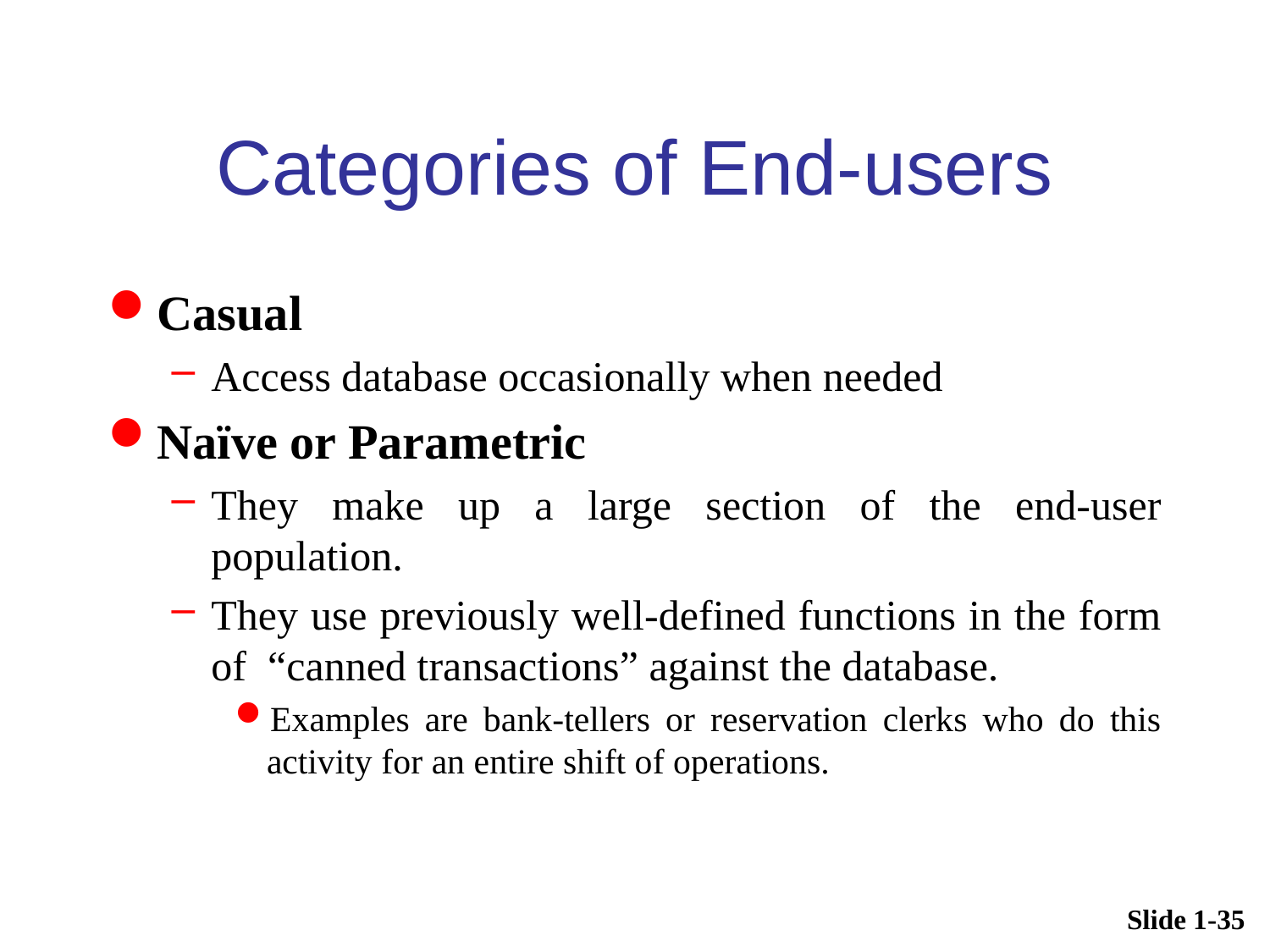

# Categories of End-users
Casual
Access database occasionally when needed
Naïve or Parametric
They make up a large section of the end-user population.
They use previously well-defined functions in the form of  “canned transactions” against the database.
Examples are bank-tellers or reservation clerks who do this activity for an entire shift of operations.
Slide 1-35